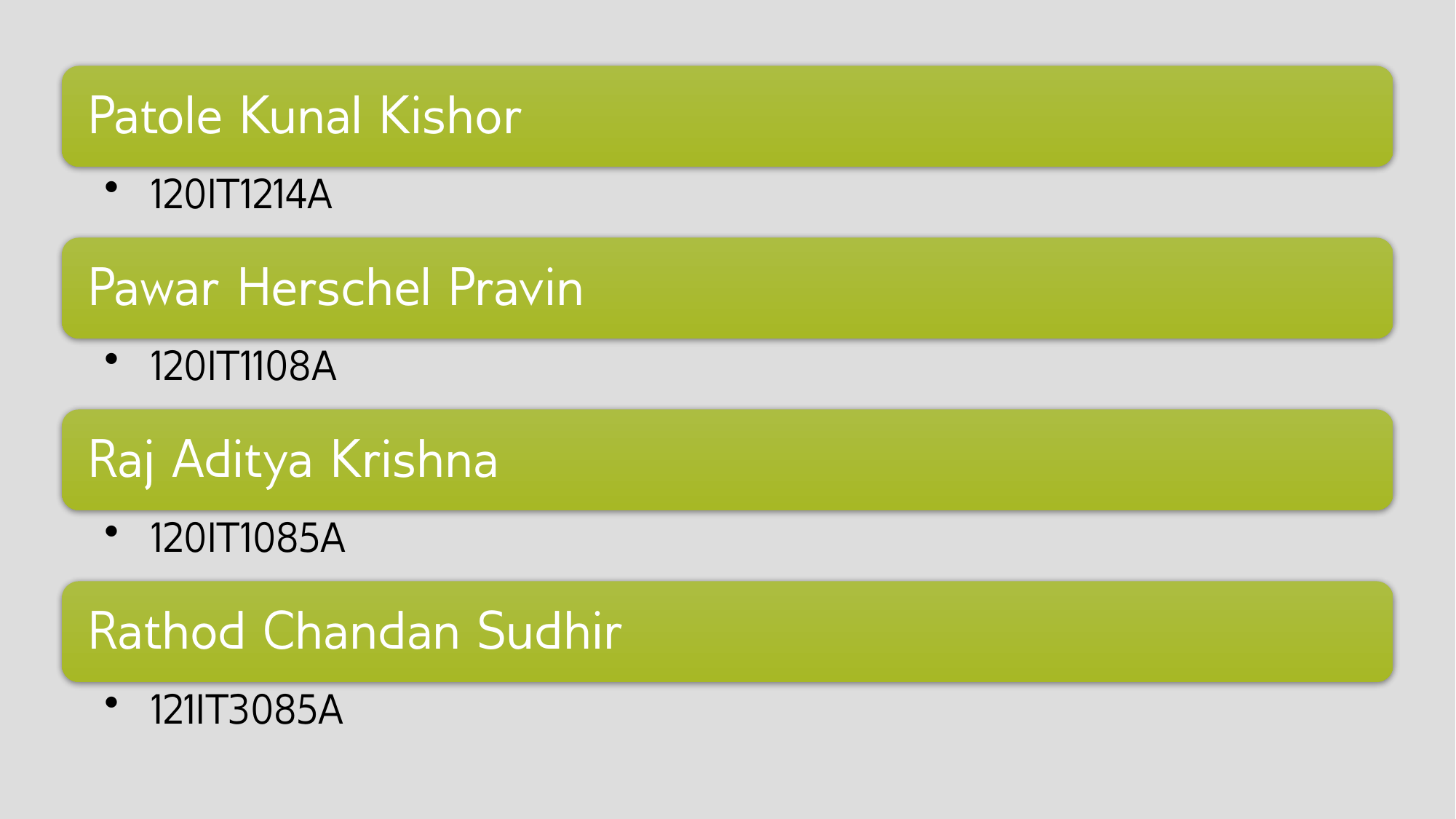

Patole Kunal Kishor
 120IT1214A
Pawar Herschel Pravin
 120IT1108A
Raj Aditya Krishna
 120IT1085A
Rathod Chandan Sudhir
 121IT3085A